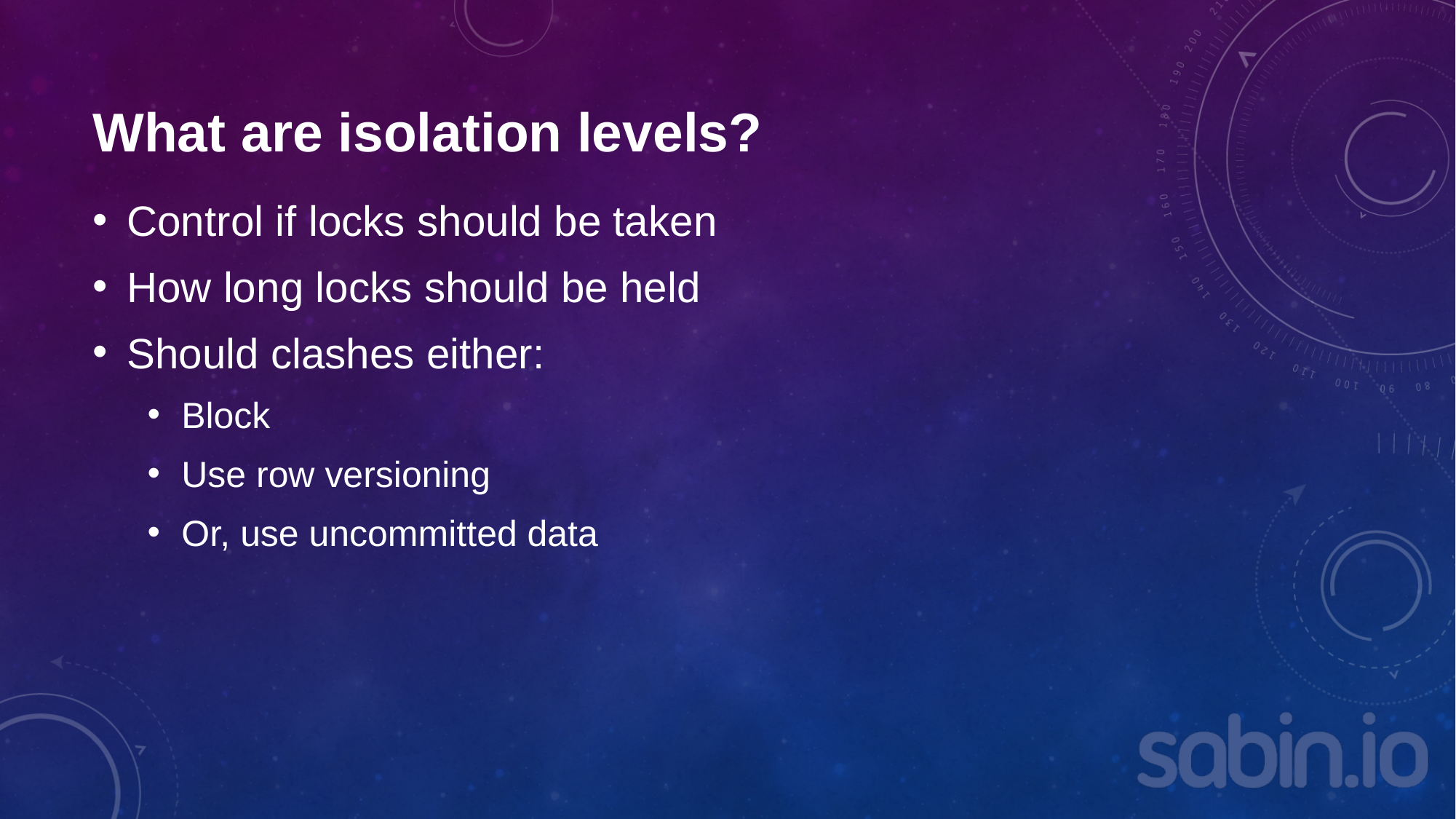

# What are isolation levels?
Control if locks should be taken
How long locks should be held
Should clashes either:
Block
Use row versioning
Or, use uncommitted data